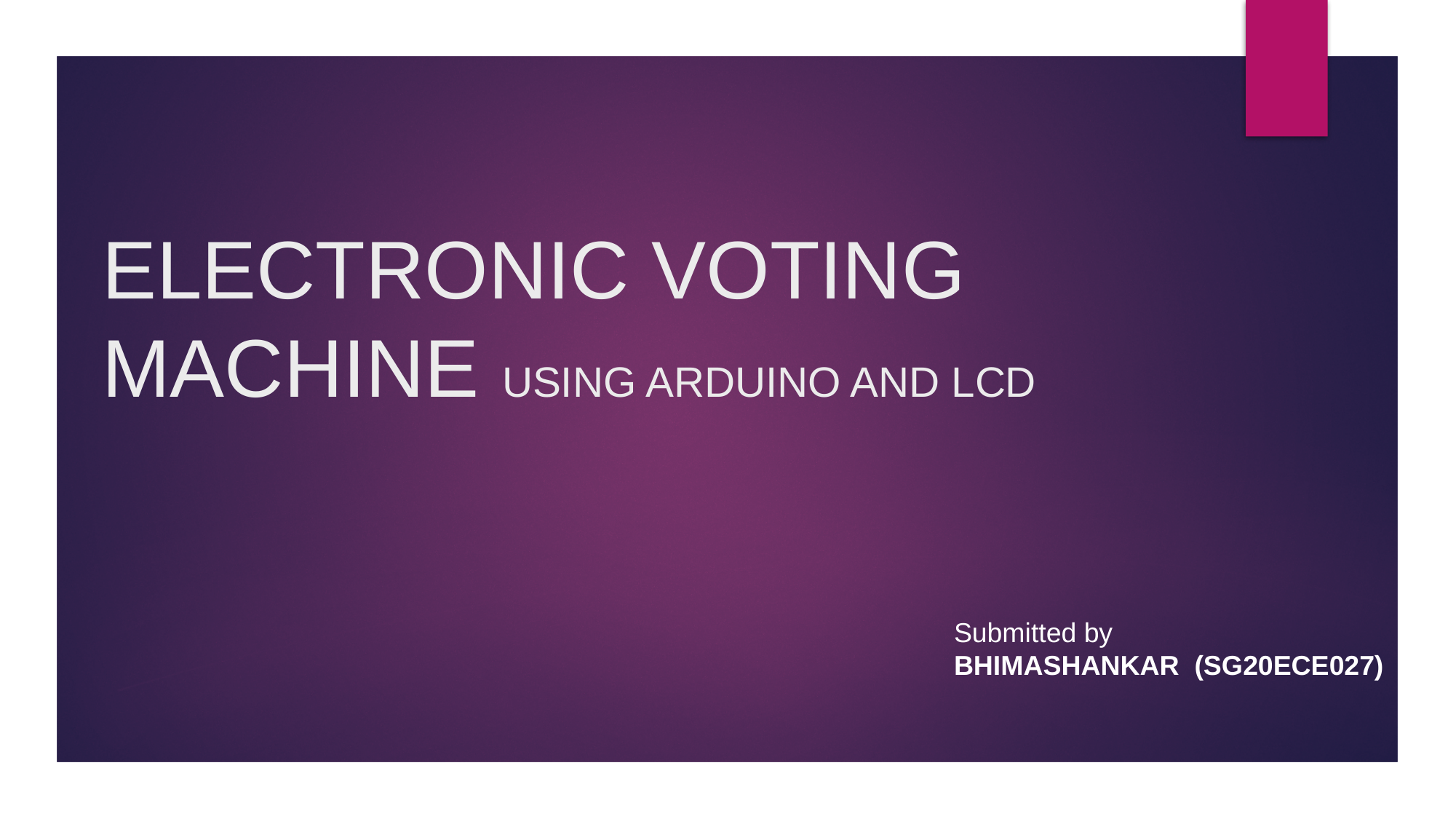

# ELECTRONIC VOTING MACHINE USING ARDUINO AND LCD
Submitted by
BHIMASHANKAR  (SG20ECE027)